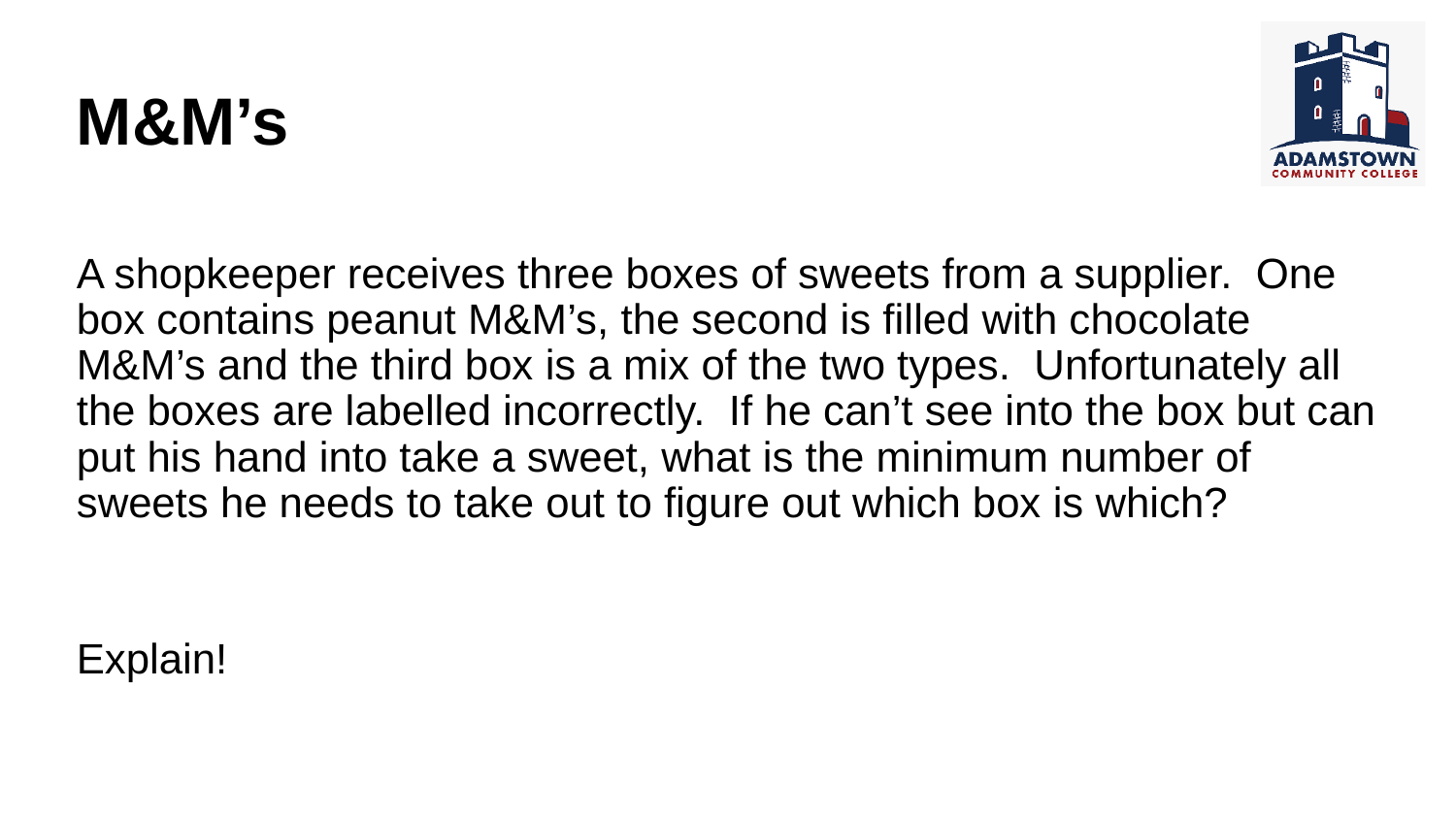

# M&M’s
A shopkeeper receives three boxes of sweets from a supplier.  One box contains peanut M&M’s, the second is filled with chocolate M&M’s and the third box is a mix of the two types.  Unfortunately all the boxes are labelled incorrectly.  If he can’t see into the box but can put his hand into take a sweet, what is the minimum number of sweets he needs to take out to figure out which box is which?

Explain!